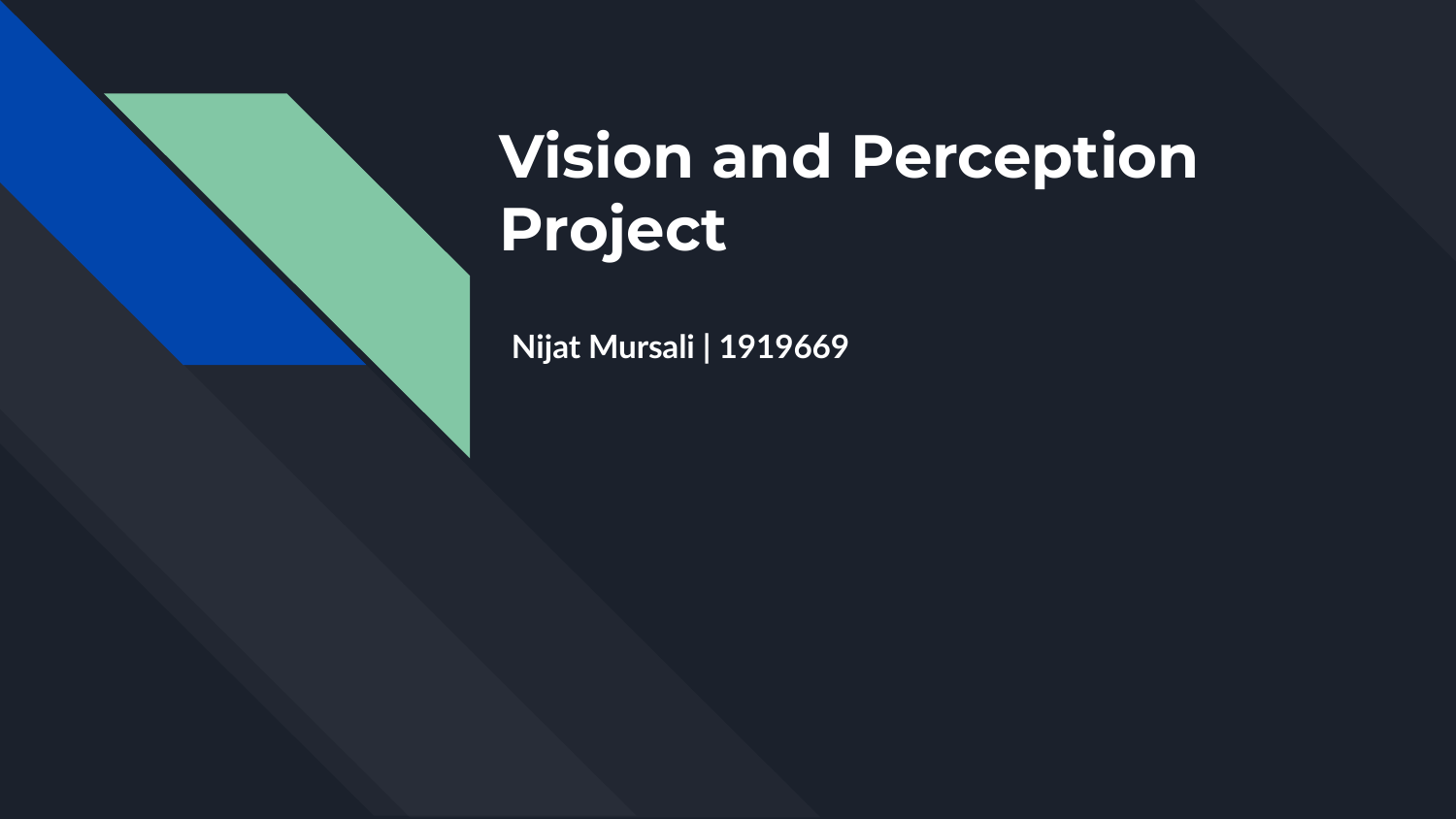

Vision and Perception    Project
Nijat Mursali | 1919669